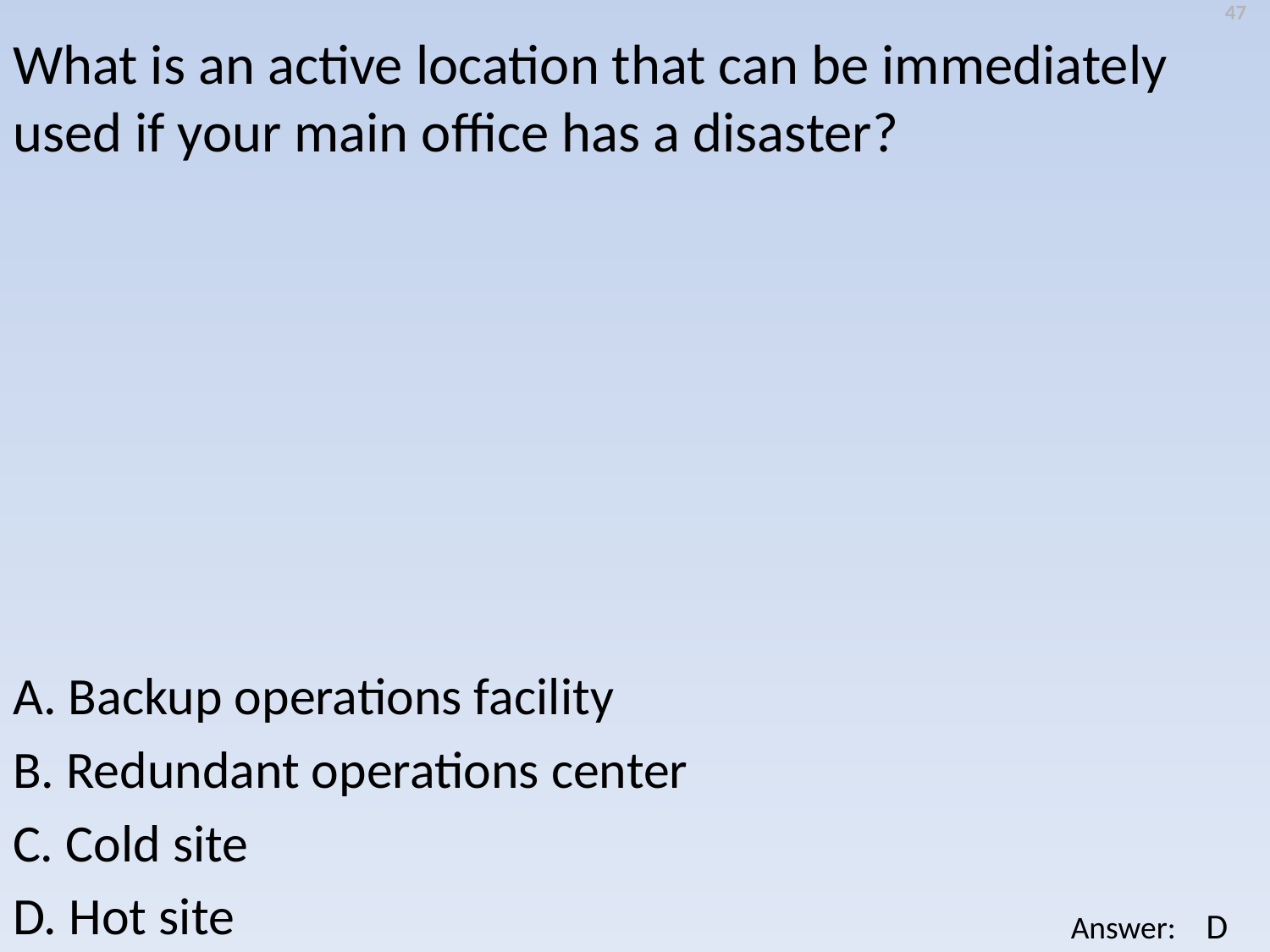

47
What is an active location that can be immediately used if your main office has a disaster?
A. Backup operations facility
B. Redundant operations center
C. Cold site
D. Hot site
D